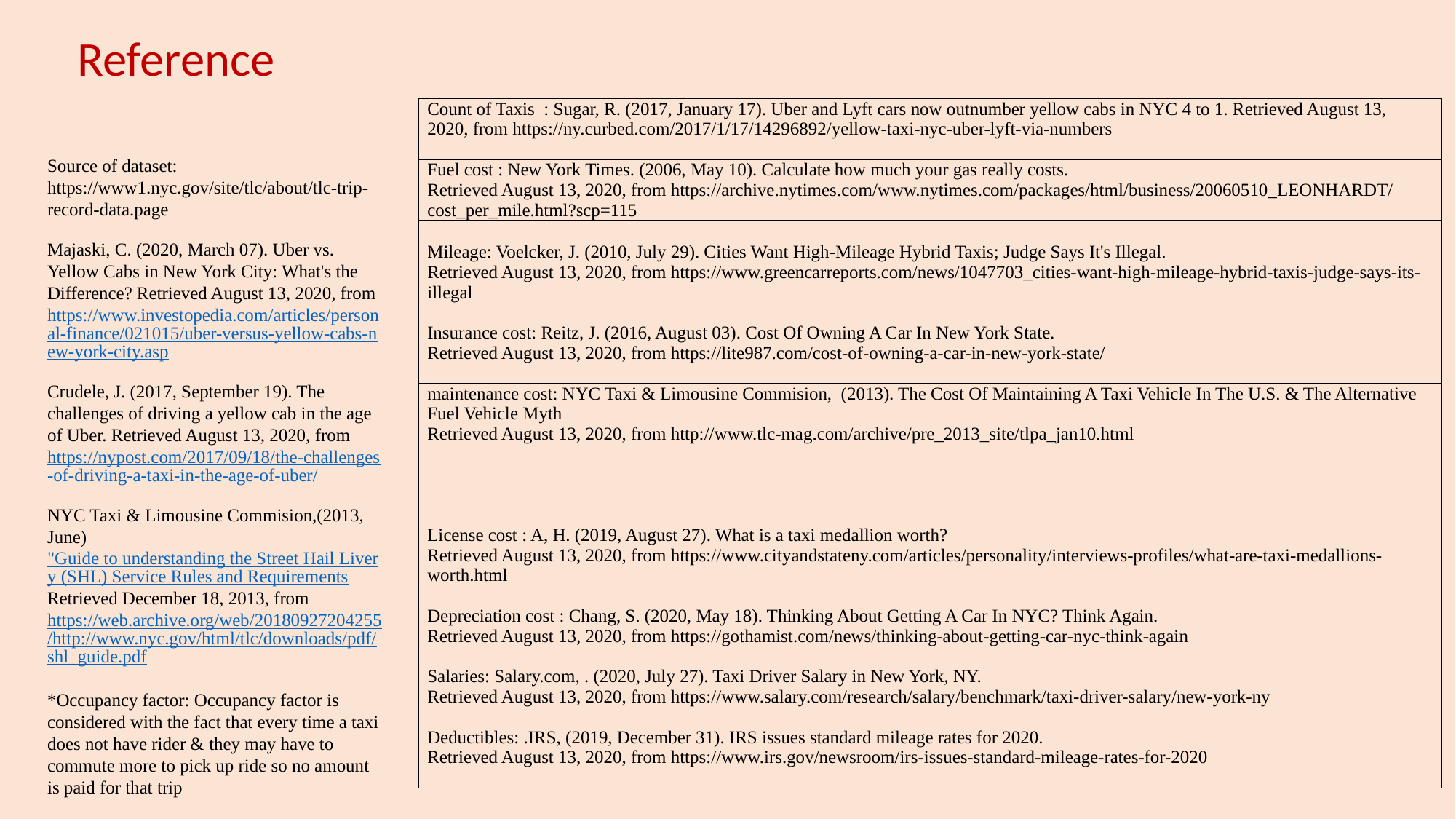

Reference

Source of dataset:   https://www1.nyc.gov/site/tlc/about/tlc-trip-record-data.page
Majaski, C. (2020, March 07). Uber vs. Yellow Cabs in New York City: What's the Difference? Retrieved August 13, 2020, from https://www.investopedia.com/articles/personal-finance/021015/uber-versus-yellow-cabs-new-york-city.asp
Crudele, J. (2017, September 19). The challenges of driving a yellow cab in the age of Uber. Retrieved August 13, 2020, from https://nypost.com/2017/09/18/the-challenges-of-driving-a-taxi-in-the-age-of-uber/
NYC Taxi & Limousine Commision,(2013, June) "Guide to understanding the Street Hail Livery (SHL) Service Rules and Requirements
Retrieved December 18, 2013, from
https://web.archive.org/web/20180927204255/http://www.nyc.gov/html/tlc/downloads/pdf/shl_guide.pdf

*Occupancy factor: Occupancy factor is considered with the fact that every time a taxi does not have rider & they may have to commute more to pick up ride so no amount is paid for that trip
| Count of Taxis : Sugar, R. (2017, January 17). Uber and Lyft cars now outnumber yellow cabs in NYC 4 to 1. Retrieved August 13, 2020, from https://ny.curbed.com/2017/1/17/14296892/yellow-taxi-nyc-uber-lyft-via-numbers |
| --- |
| Fuel cost : New York Times. (2006, May 10). Calculate how much your gas really costs. Retrieved August 13, 2020, from https://archive.nytimes.com/www.nytimes.com/packages/html/business/20060510\_LEONHARDT/cost\_per\_mile.html?scp=115 |
|  |
| Mileage: Voelcker, J. (2010, July 29). Cities Want High-Mileage Hybrid Taxis; Judge Says It's Illegal. Retrieved August 13, 2020, from https://www.greencarreports.com/news/1047703\_cities-want-high-mileage-hybrid-taxis-judge-says-its-illegal |
| Insurance cost: Reitz, J. (2016, August 03). Cost Of Owning A Car In New York State. Retrieved August 13, 2020, from https://lite987.com/cost-of-owning-a-car-in-new-york-state/ |
| maintenance cost: NYC Taxi & Limousine Commision, (2013). The Cost Of Maintaining A Taxi Vehicle In The U.S. & The Alternative Fuel Vehicle Myth Retrieved August 13, 2020, from http://www.tlc-mag.com/archive/pre\_2013\_site/tlpa\_jan10.html |
| License cost : A, H. (2019, August 27). What is a taxi medallion worth? Retrieved August 13, 2020, from https://www.cityandstateny.com/articles/personality/interviews-profiles/what-are-taxi-medallions-worth.html |
| Depreciation cost : Chang, S. (2020, May 18). Thinking About Getting A Car In NYC? Think Again. Retrieved August 13, 2020, from https://gothamist.com/news/thinking-about-getting-car-nyc-think-again Salaries: Salary.com, . (2020, July 27). Taxi Driver Salary in New York, NY. Retrieved August 13, 2020, from https://www.salary.com/research/salary/benchmark/taxi-driver-salary/new-york-ny Deductibles: .IRS, (2019, December 31). IRS issues standard mileage rates for 2020. Retrieved August 13, 2020, from https://www.irs.gov/newsroom/irs-issues-standard-mileage-rates-for-2020 |